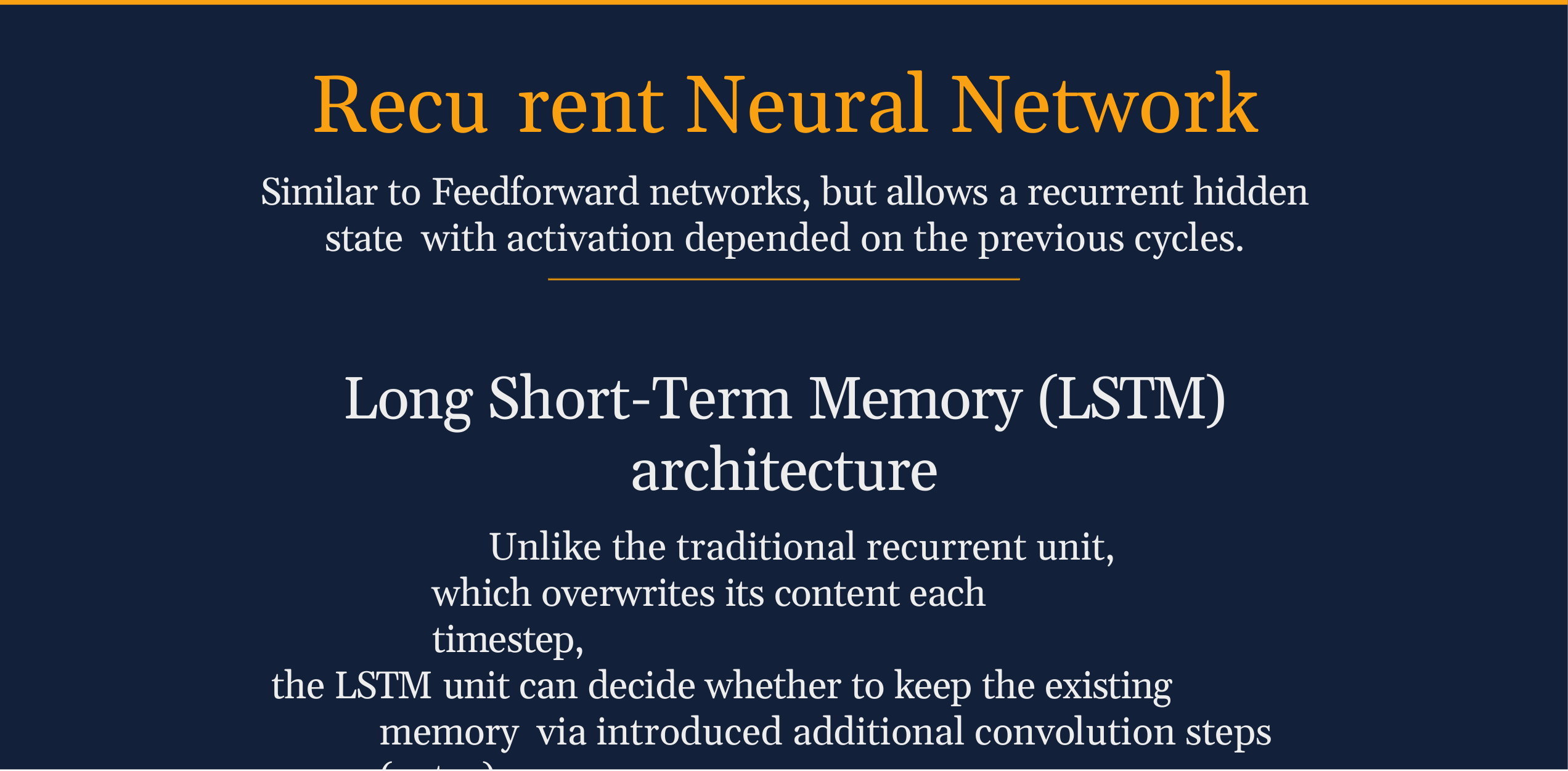

# Recu	rent Neural Network
Similar to Feedforward networks, but allows a recurrent hidden state  with activation depended on the previous cycles.

Long Short-Term Memory (LSTM) architecture
Unlike the traditional recurrent unit,  which overwrites its content each timestep,
the LSTM unit can decide whether to keep the existing memory  via introduced additional convolution steps (gates)
Read More: https: /www.slideshare.net/gakhov/recurrent-neural-networks-part-1-theory